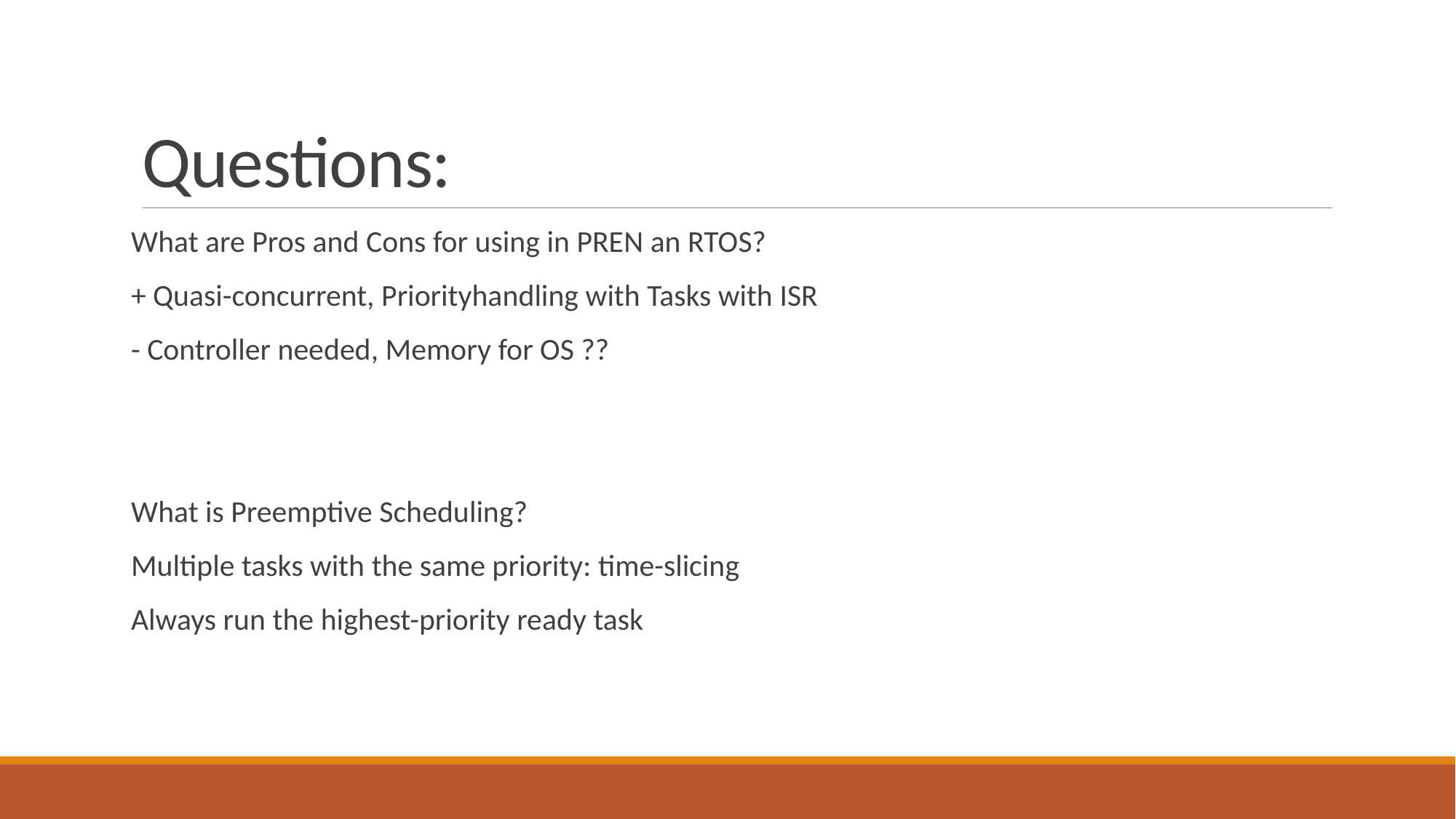

# Questions:
What are Pros and Cons for using in PREN an RTOS?
+ Quasi-concurrent, Priorityhandling with Tasks with ISR
- Controller needed, Memory for OS ??

What is Preemptive Scheduling?
Multiple tasks with the same priority: time-slicing
Always run the highest-priority ready task